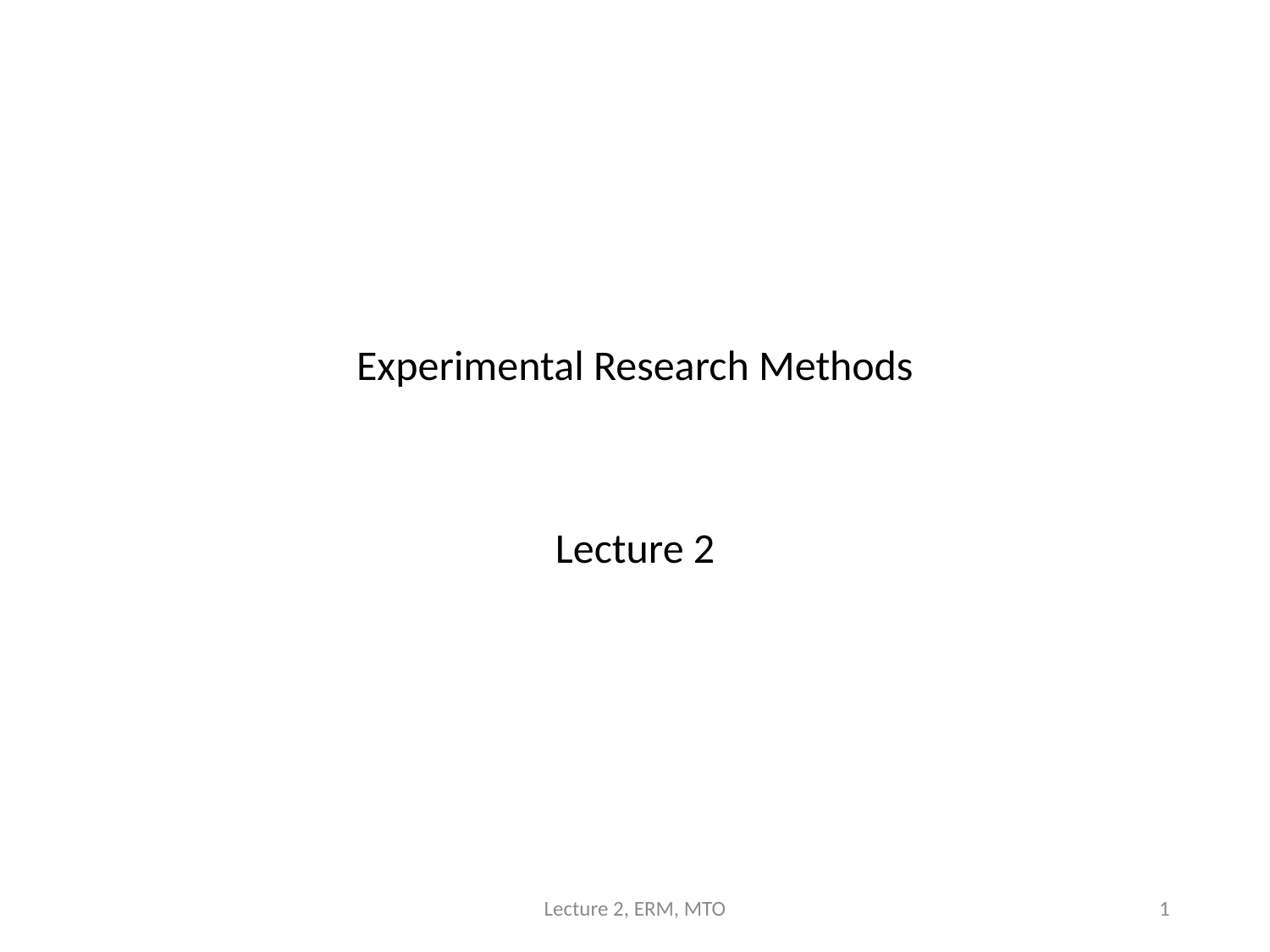

# Experimental Research Methods Lecture 2
Lecture 2, ERM, MTO
1